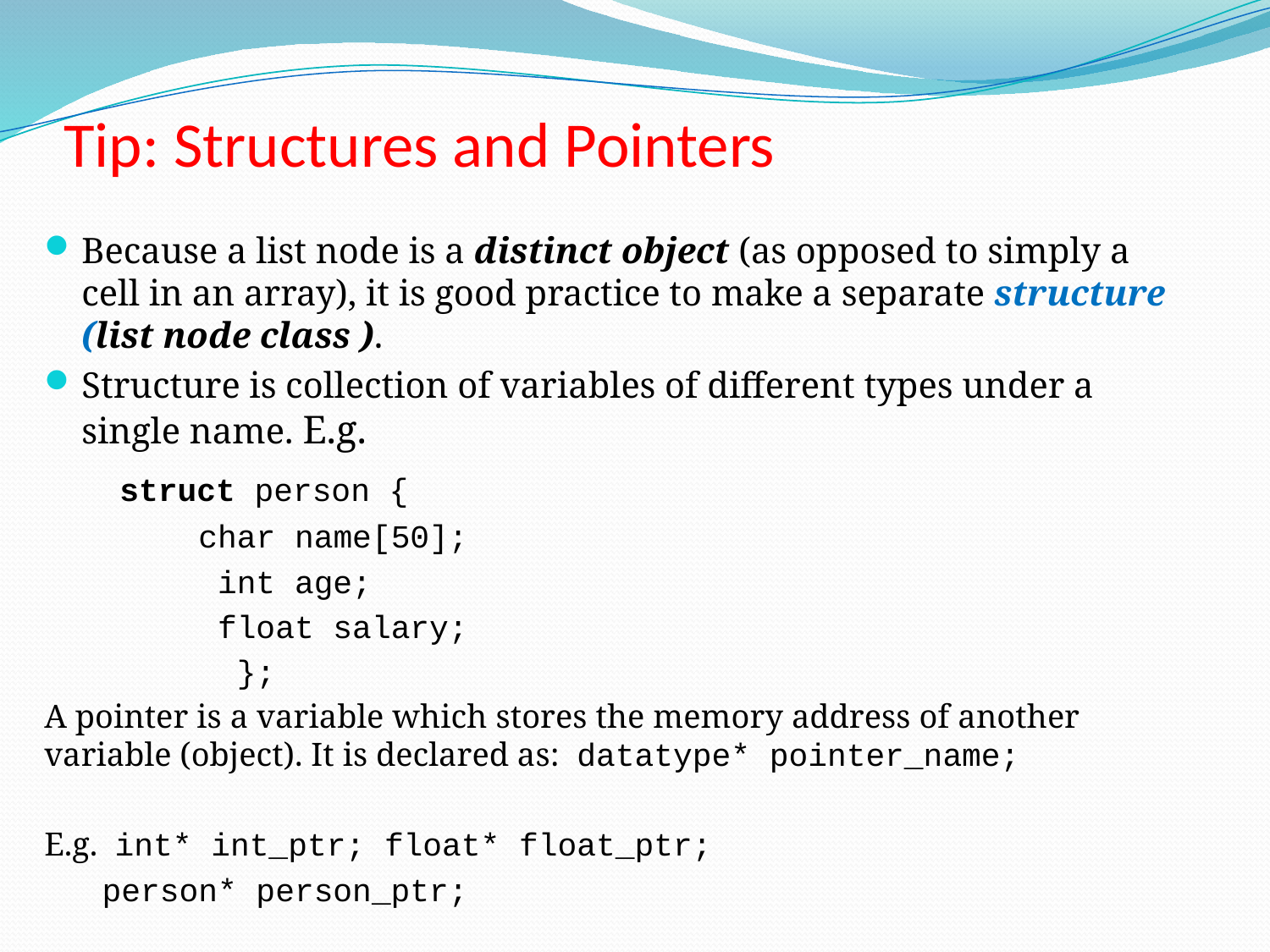

# Tip: Structures and Pointers
Because a list node is a distinct object (as opposed to simply a cell in an array), it is good practice to make a separate structure (list node class ).
Structure is collection of variables of different types under a single name. E.g.
       struct person {
        char name[50];
         int age;
         float salary;
          };
A pointer is a variable which stores the memory address of another variable (object). It is declared as:  datatype* pointer_name;

E.g.  int* int_ptr; float* float_ptr;
   person* person_ptr;